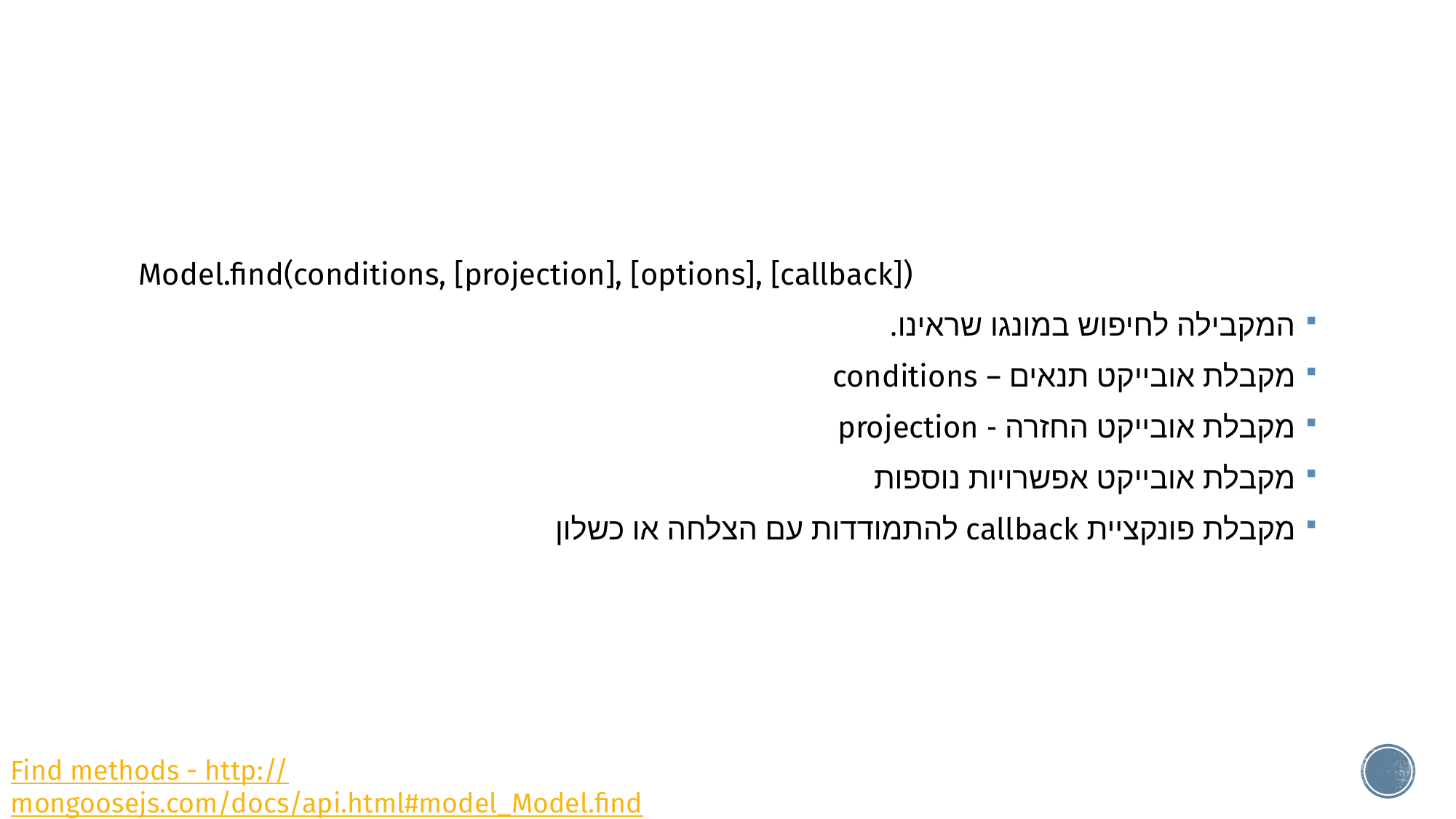

#
Model.find(conditions, [projection], [options], [callback])
המקבילה לחיפוש במונגו שראינו.
מקבלת אובייקט תנאים – conditions
מקבלת אובייקט החזרה - projection
מקבלת אובייקט אפשרויות נוספות
מקבלת פונקציית callback להתמודדות עם הצלחה או כשלון

Find methods - http://mongoosejs.com/docs/api.html#model_Model.find